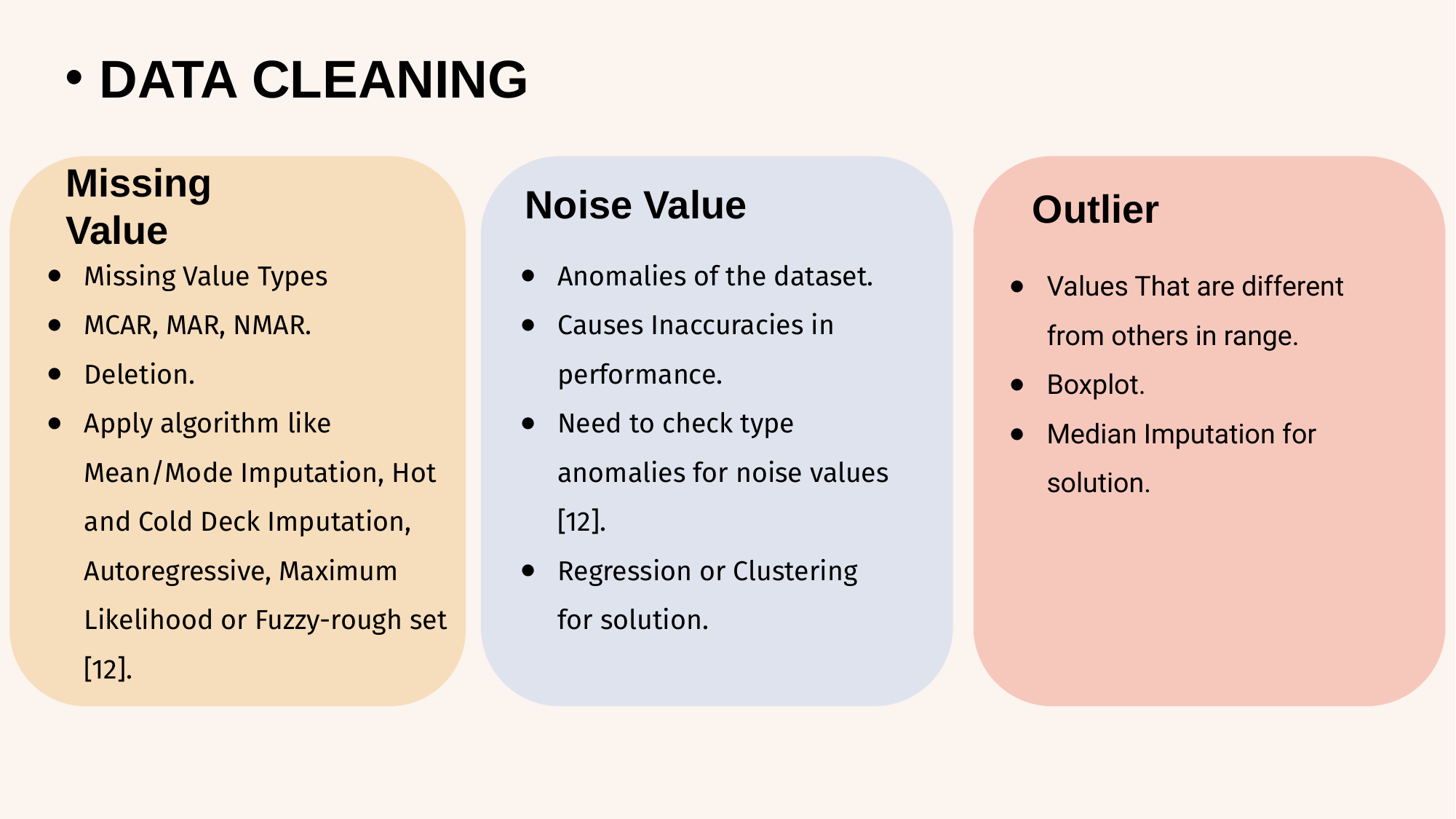

DATA CLEANING

Noise Value
Missing Value
Missing Value Types
MCAR, MAR, NMAR.
Deletion.
Apply algorithm like Mean/Mode Imputation, Hot and Cold Deck Imputation, Autoregressive, Maximum Likelihood or Fuzzy-rough set [12].
Outlier
Values That are different from others in range.
Boxplot.
Median Imputation for solution.
Anomalies of the dataset.
Causes Inaccuracies in performance.
Need to check type anomalies for noise values [12].
Regression or Clustering for solution.